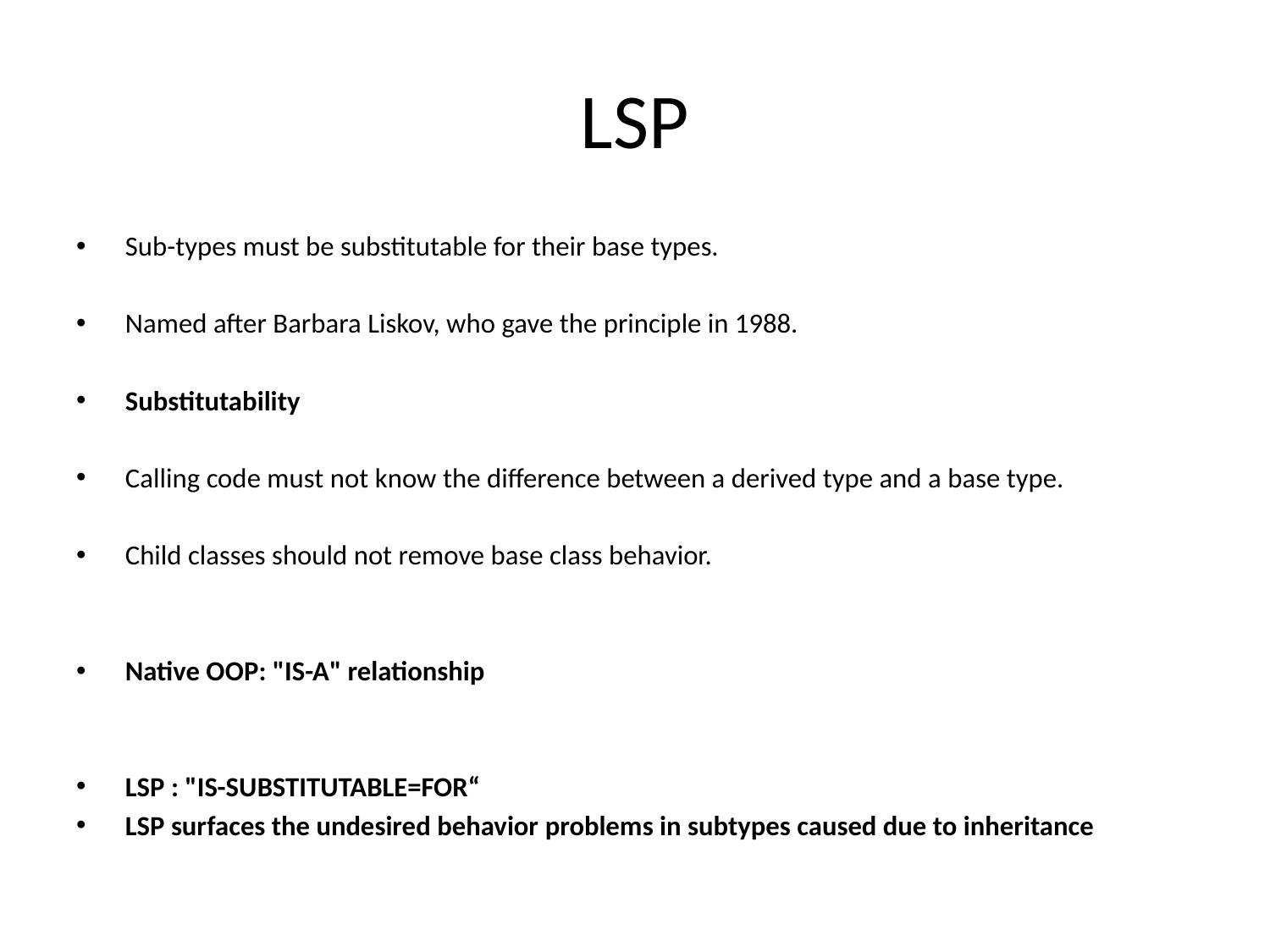

# LSP
Sub-types must be substitutable for their base types.

Named after Barbara Liskov, who gave the principle in 1988.

Substitutability

Calling code must not know the difference between a derived type and a base type.

Child classes should not remove base class behavior.

Native OOP: "IS-A" relationship

LSP : "IS-SUBSTITUTABLE=FOR“
LSP surfaces the undesired behavior problems in subtypes caused due to inheritance